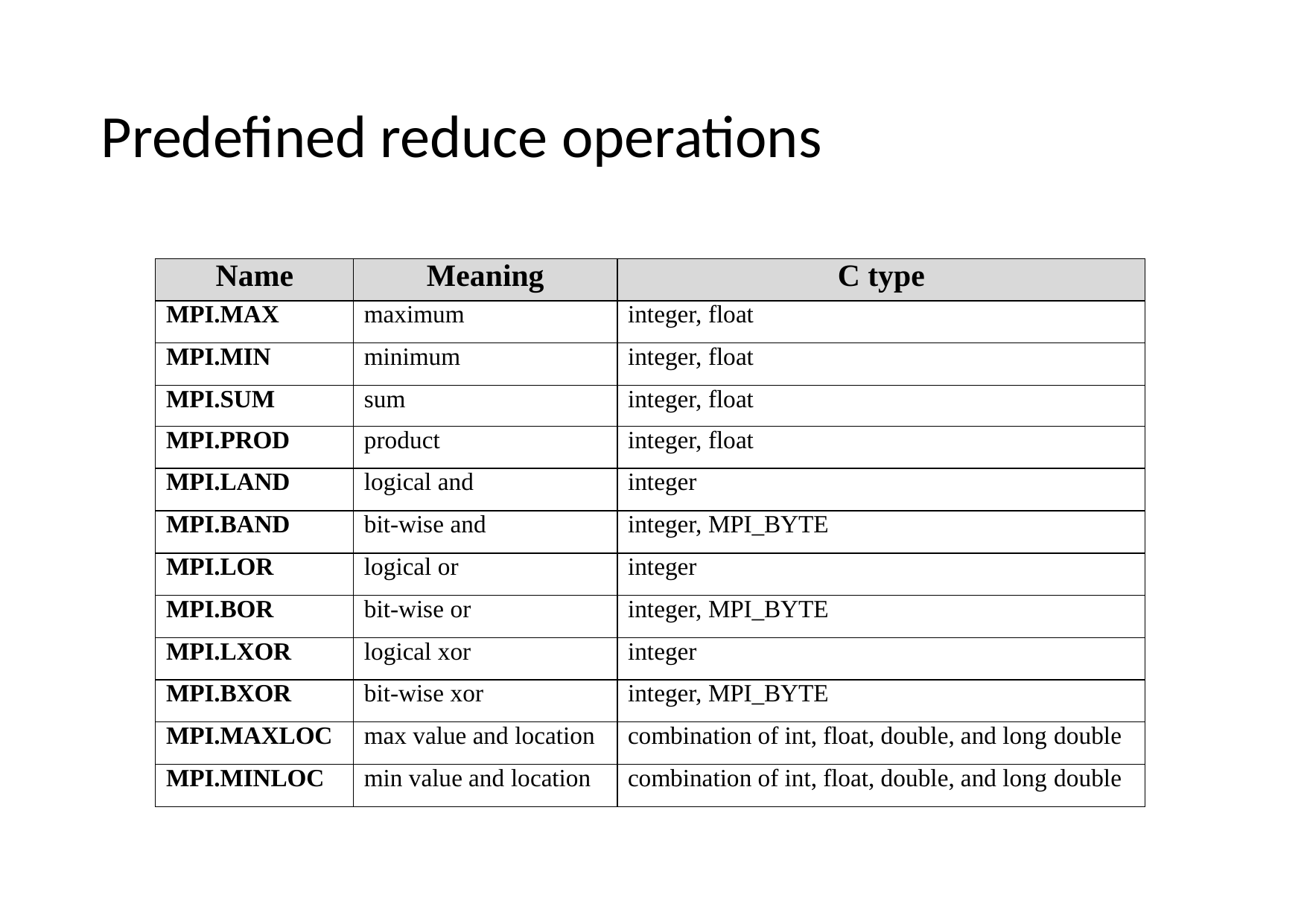

# Predefined reduce operations
| Name | Meaning | C type |
| --- | --- | --- |
| MPI.MAX | maximum | integer, float |
| MPI.MIN | minimum | integer, float |
| MPI.SUM | sum | integer, float |
| MPI.PROD | product | integer, float |
| MPI.LAND | logical and | integer |
| MPI.BAND | bit-wise and | integer, MPI\_BYTE |
| MPI.LOR | logical or | integer |
| MPI.BOR | bit-wise or | integer, MPI\_BYTE |
| MPI.LXOR | logical xor | integer |
| MPI.BXOR | bit-wise xor | integer, MPI\_BYTE |
| MPI.MAXLOC | max value and location | combination of int, float, double, and long double |
| MPI.MINLOC | min value and location | combination of int, float, double, and long double |
23